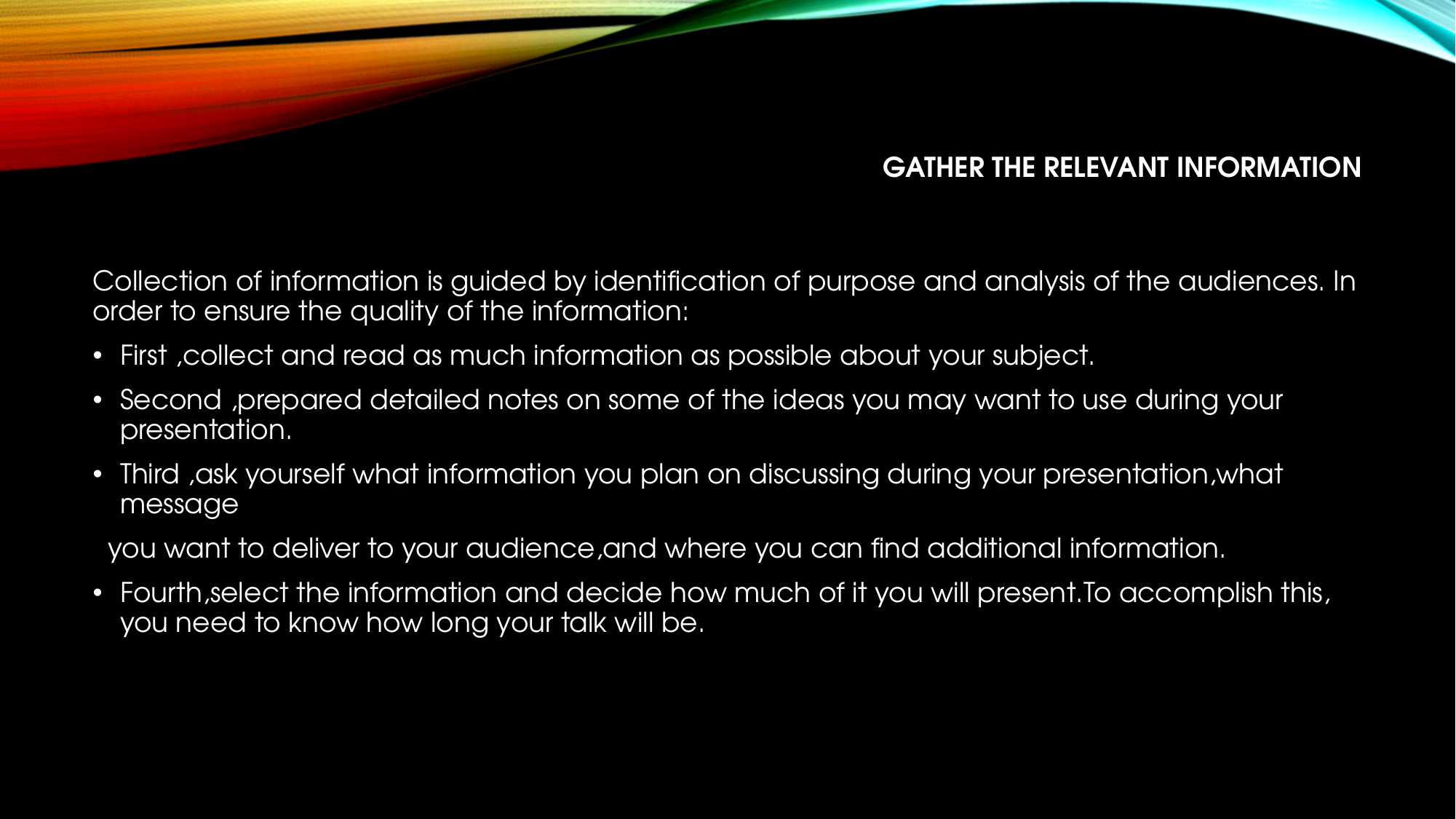

# Gather the Relevant Information
Collection of information is guided by identification of purpose and analysis of the audiences. In order to ensure the quality of the information:
First ,collect and read as much information as possible about your subject.
Second ,prepared detailed notes on some of the ideas you may want to use during your presentation.
Third ,ask yourself what information you plan on discussing during your presentation,what message
  you want to deliver to your audience,and where you can find additional information.
Fourth,select the information and decide how much of it you will present.To accomplish this, you need to know how long your talk will be.